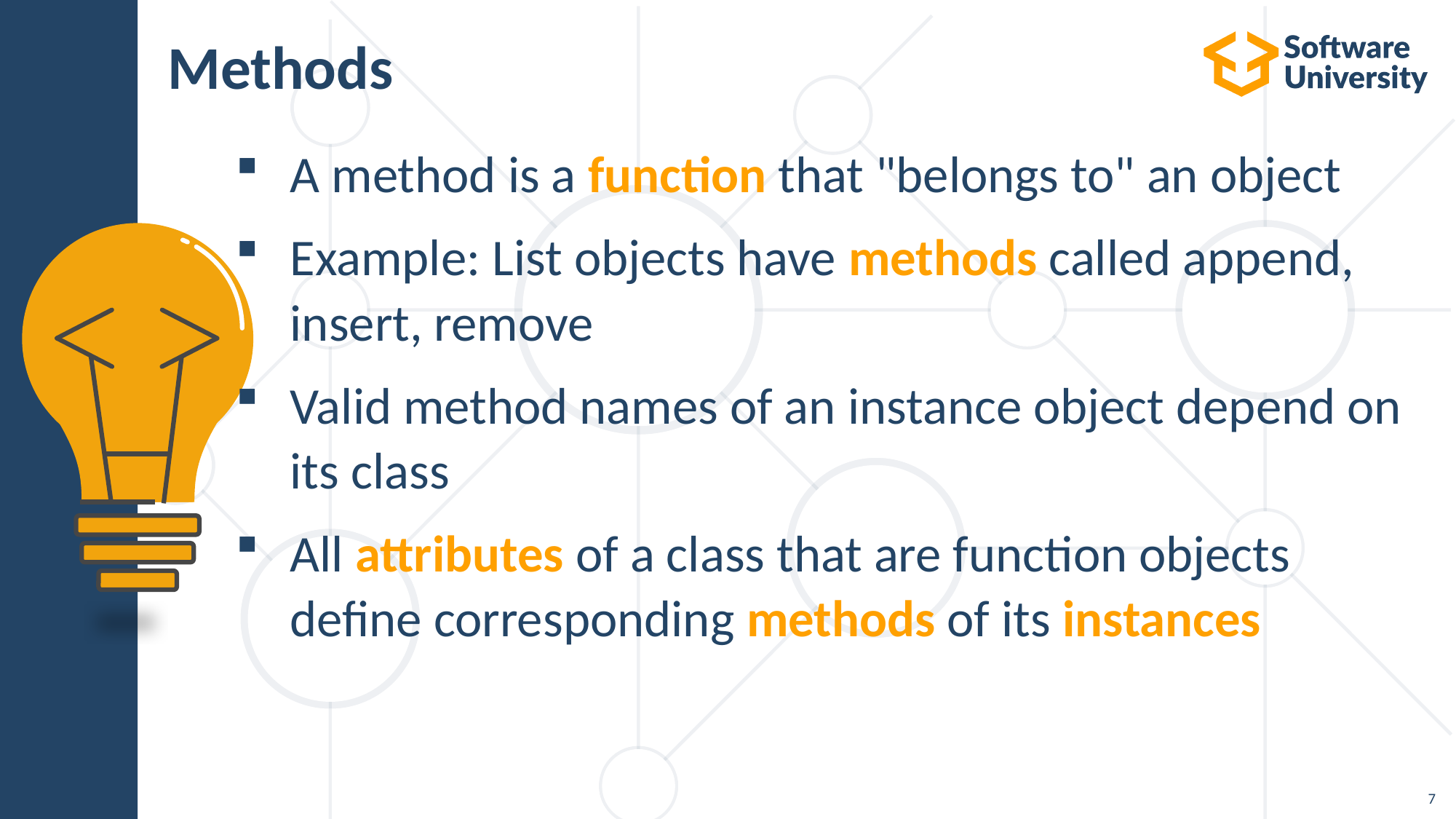

# Methods
A method is a function that "belongs to" an object
Example: List objects have methods called append, insert, remove
Valid method names of an instance object depend on its class
All attributes of a class that are function objects define corresponding methods of its instances
7